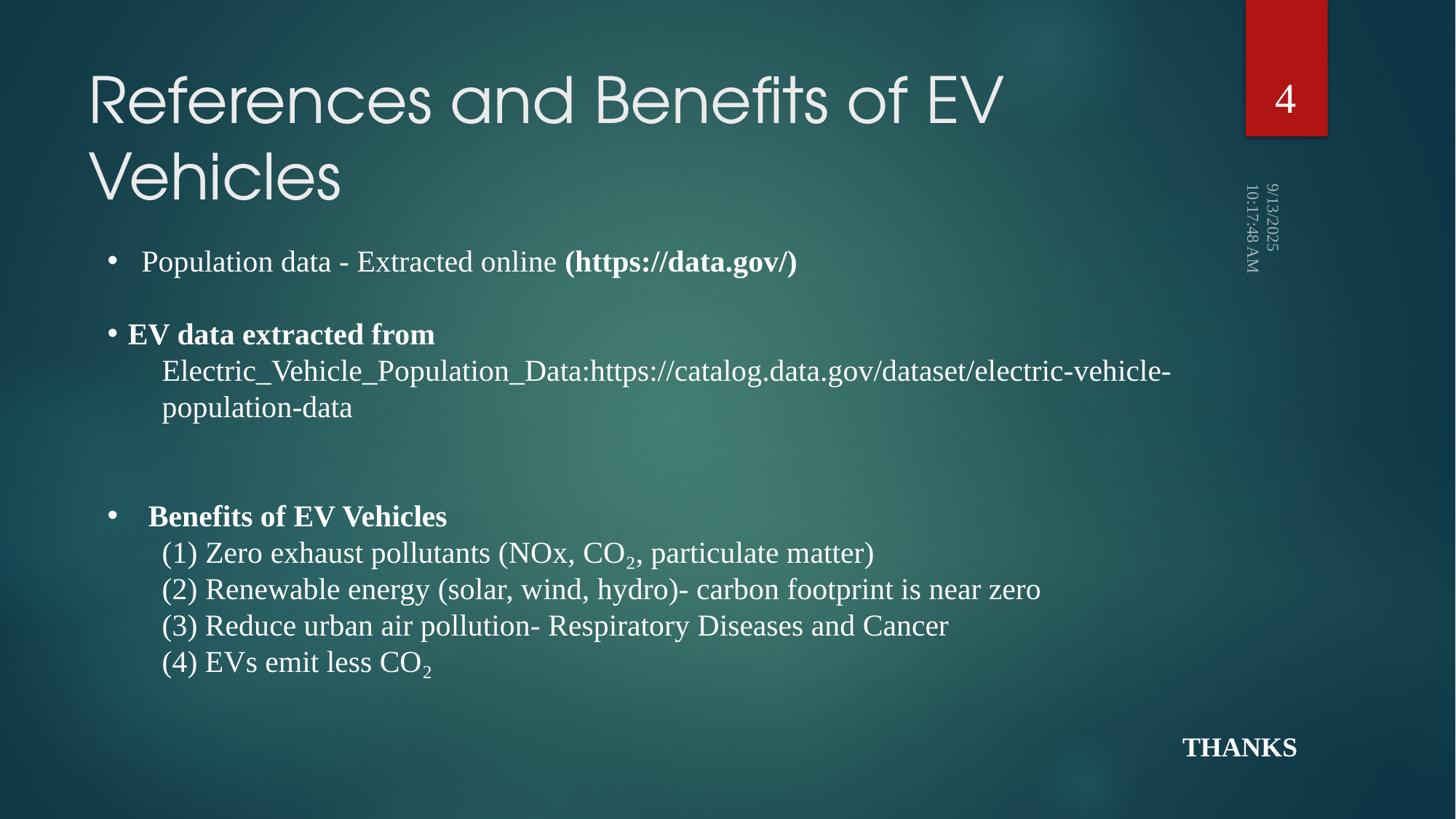

4
# References and Benefits of EV Vehicles
9/13/2025 10:17:48 AM
Population data - Extracted online (https://data.gov/)

EV data extracted from
Electric_Vehicle_Population_Data:https://catalog.data.gov/dataset/electric-vehicle-population-data

Benefits of EV Vehicles
(1) Zero exhaust pollutants (NOx, CO₂, particulate matter)
(2) Renewable energy (solar, wind, hydro)- carbon footprint is near zero
(3) Reduce urban air pollution- Respiratory Diseases and Cancer
(4) EVs emit less CO₂

THANKS